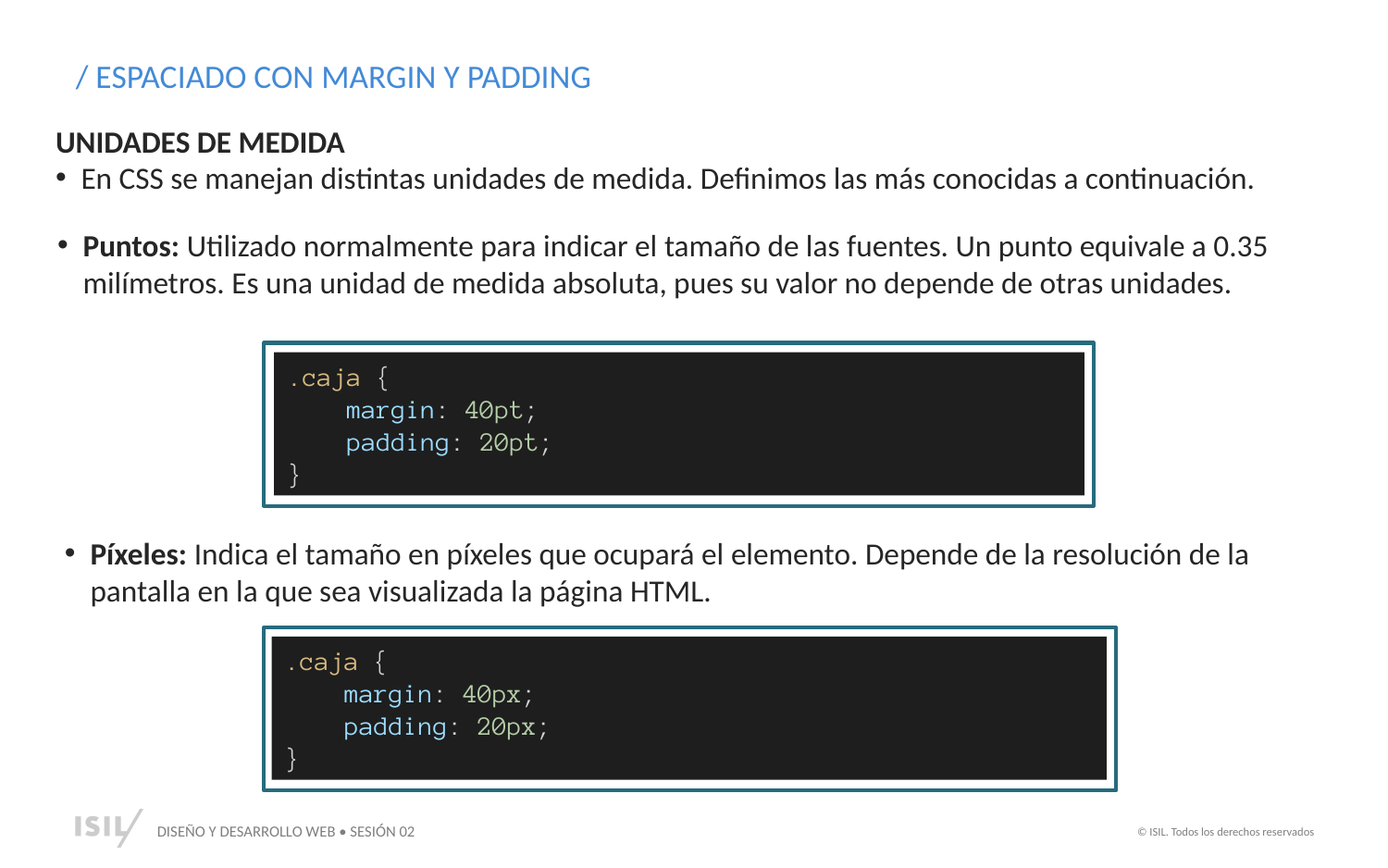

/ ESPACIADO CON MARGIN Y PADDING
UNIDADES DE MEDIDA
En CSS se manejan distintas unidades de medida. Definimos las más conocidas a continuación.
Puntos: Utilizado normalmente para indicar el tamaño de las fuentes. Un punto equivale a 0.35 milímetros. Es una unidad de medida absoluta, pues su valor no depende de otras unidades.

.caja {
    margin: 40pt;
    padding: 20pt;
}
Píxeles: Indica el tamaño en píxeles que ocupará el elemento. Depende de la resolución de la pantalla en la que sea visualizada la página HTML.

.caja {
    margin: 40px;
    padding: 20px;
}